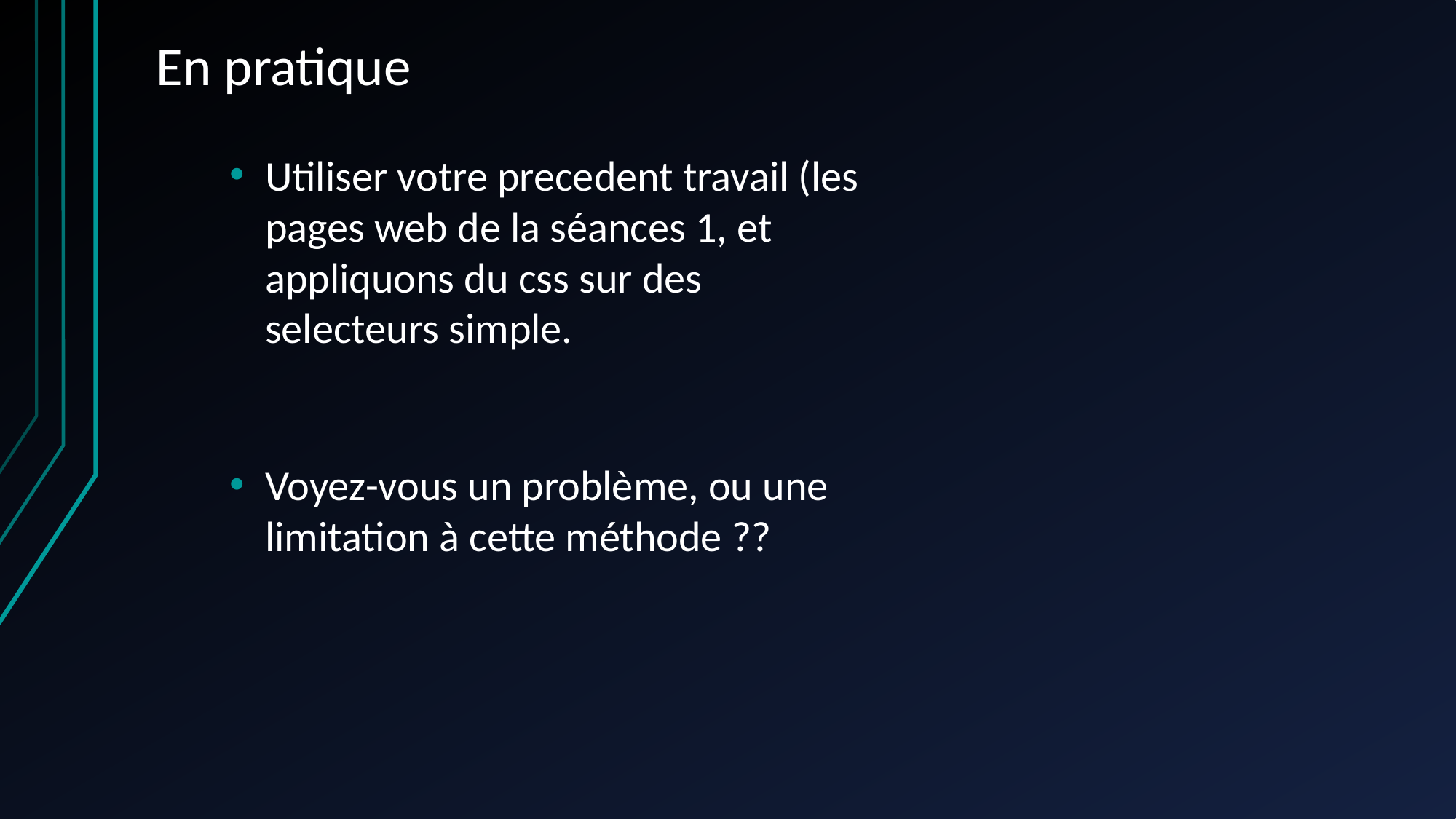

En pratique
Utiliser votre precedent travail (les pages web de la séances 1, et appliquons du css sur des selecteurs simple.

Voyez-vous un problème, ou une limitation à cette méthode ??